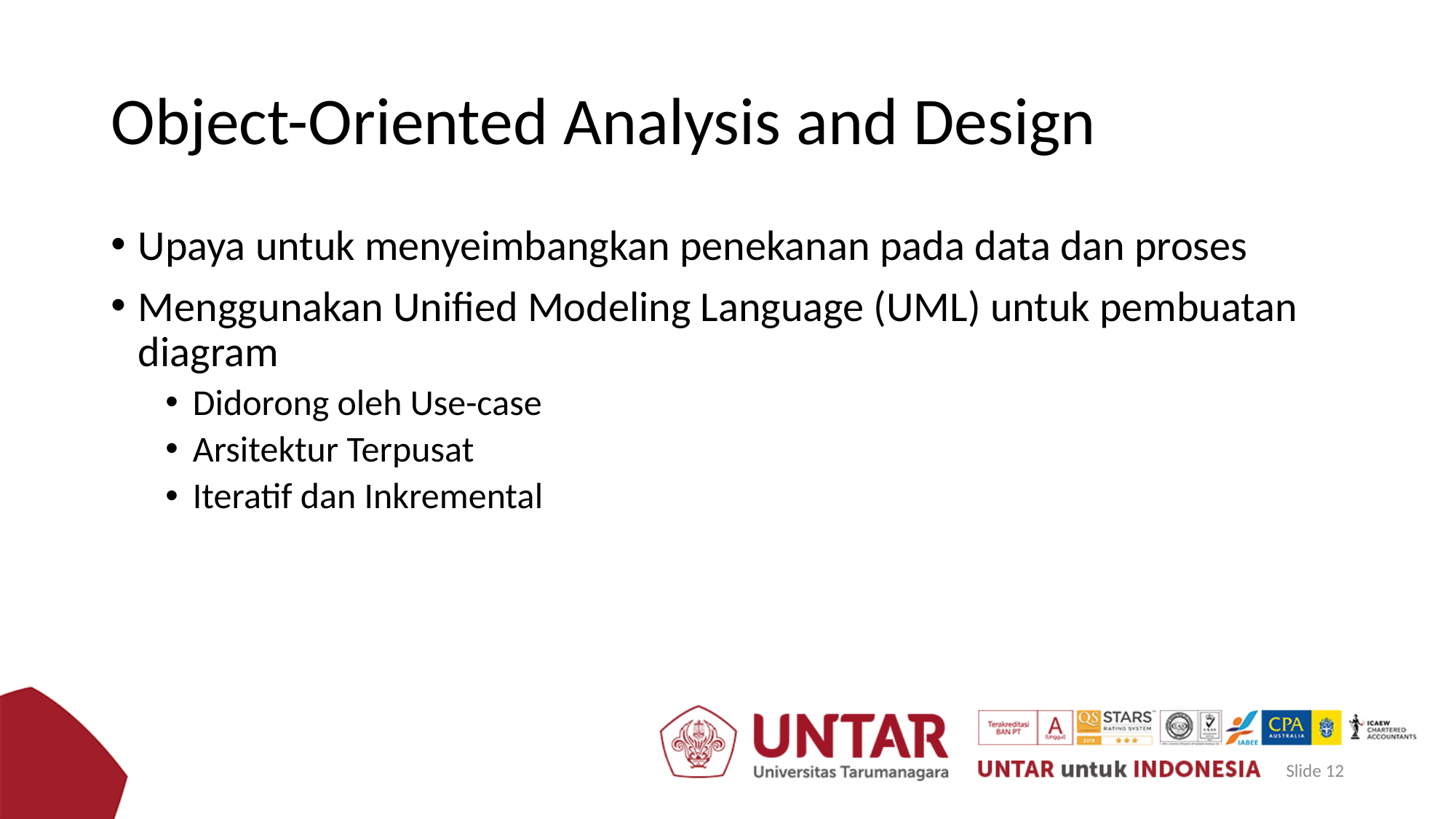

# Object-Oriented Analysis and Design
Upaya untuk menyeimbangkan penekanan pada data dan proses
Menggunakan Unified Modeling Language (UML) untuk pembuatan diagram
Didorong oleh Use-case
Arsitektur Terpusat
Iteratif dan Inkremental
Slide 12